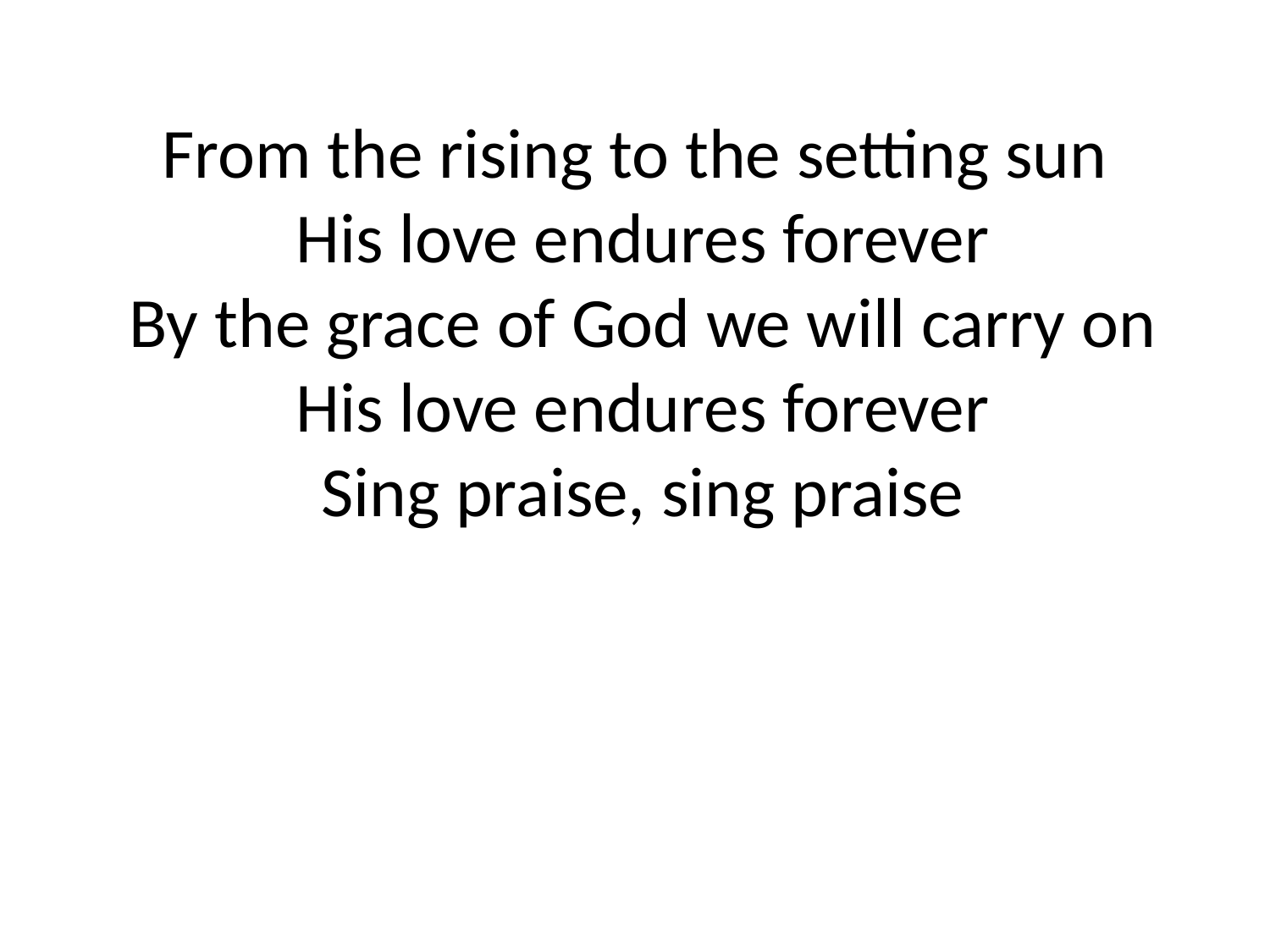

From the rising to the setting sun
 His love endures forever
 By the grace of God we will carry on
 His love endures forever
 Sing praise, sing praise